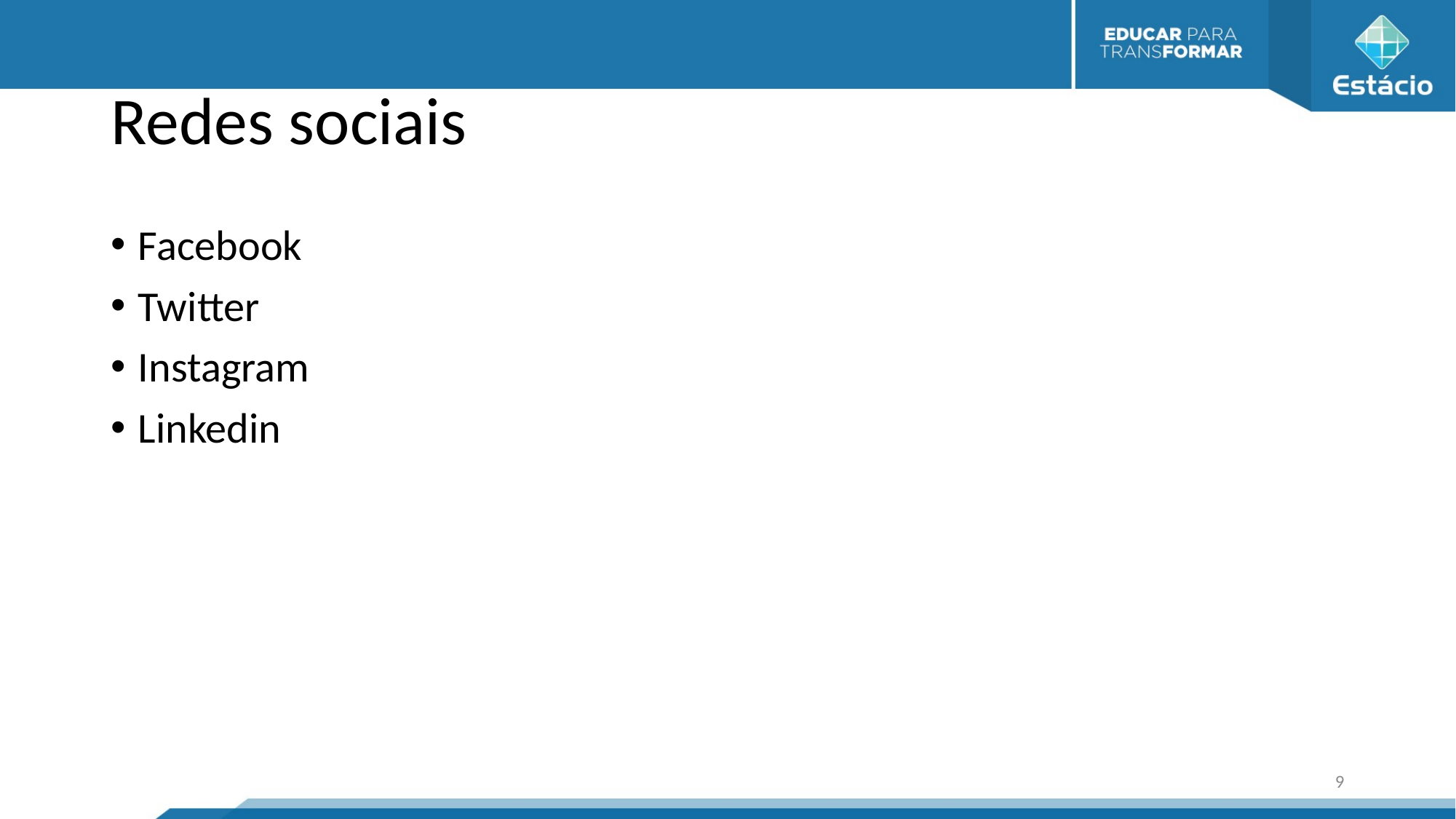

# Redes sociais
Facebook
Twitter
Instagram
Linkedin
9